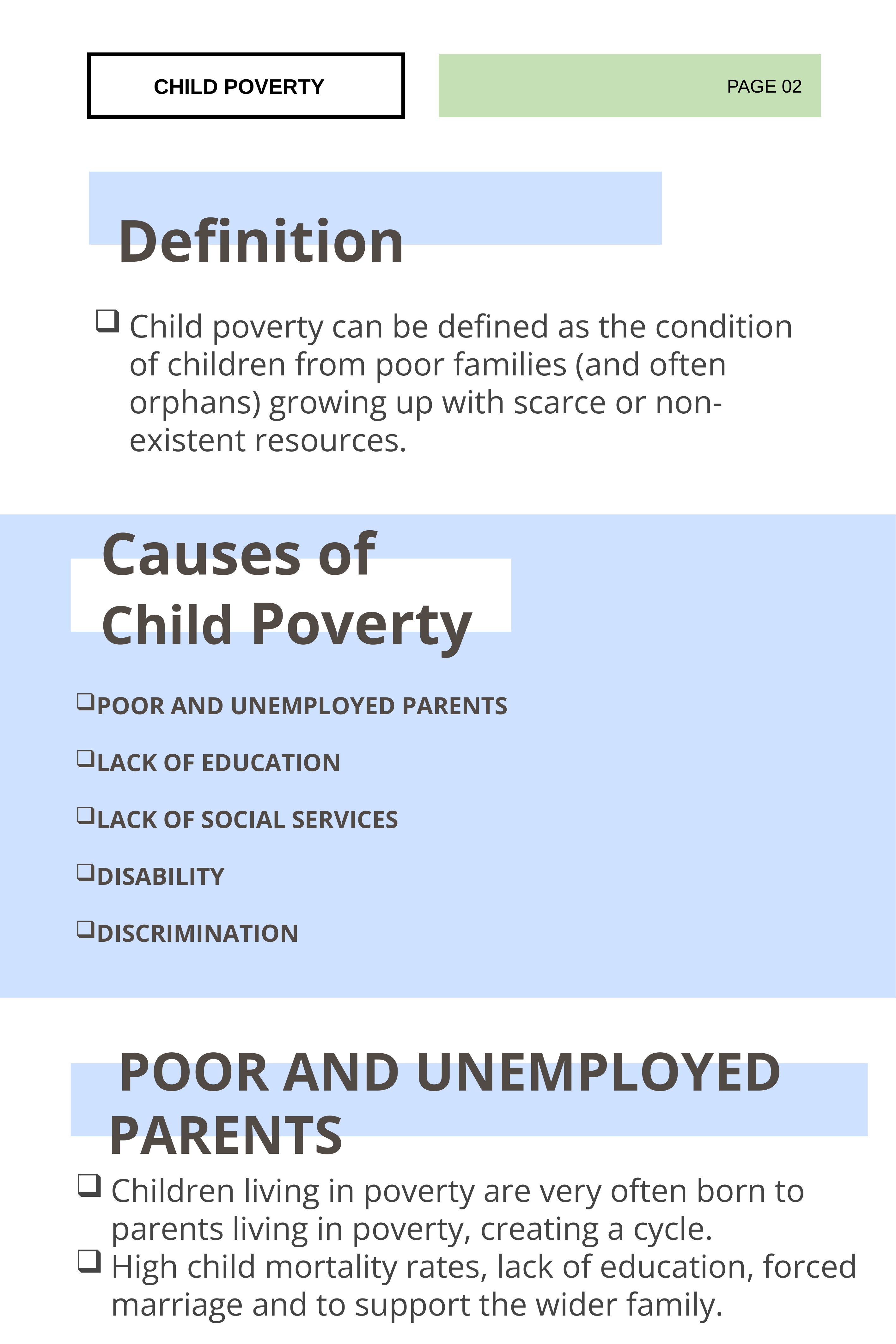

CHILD POVERTY
PAGE 02

Definition
Child poverty can be defined as the condition of children from poor families (and often orphans) growing up with scarce or non-existent resources.

Causes of Child Poverty

POOR AND UNEMPLOYED PARENTS

LACK OF EDUCATION

LACK OF SOCIAL SERVICES

DISABILITY

DISCRIMINATION

 POOR AND UNEMPLOYED PARENTS

Children living in poverty are very often born to parents living in poverty, creating a cycle.
High child mortality rates, lack of education, forced marriage and to support the wider family.